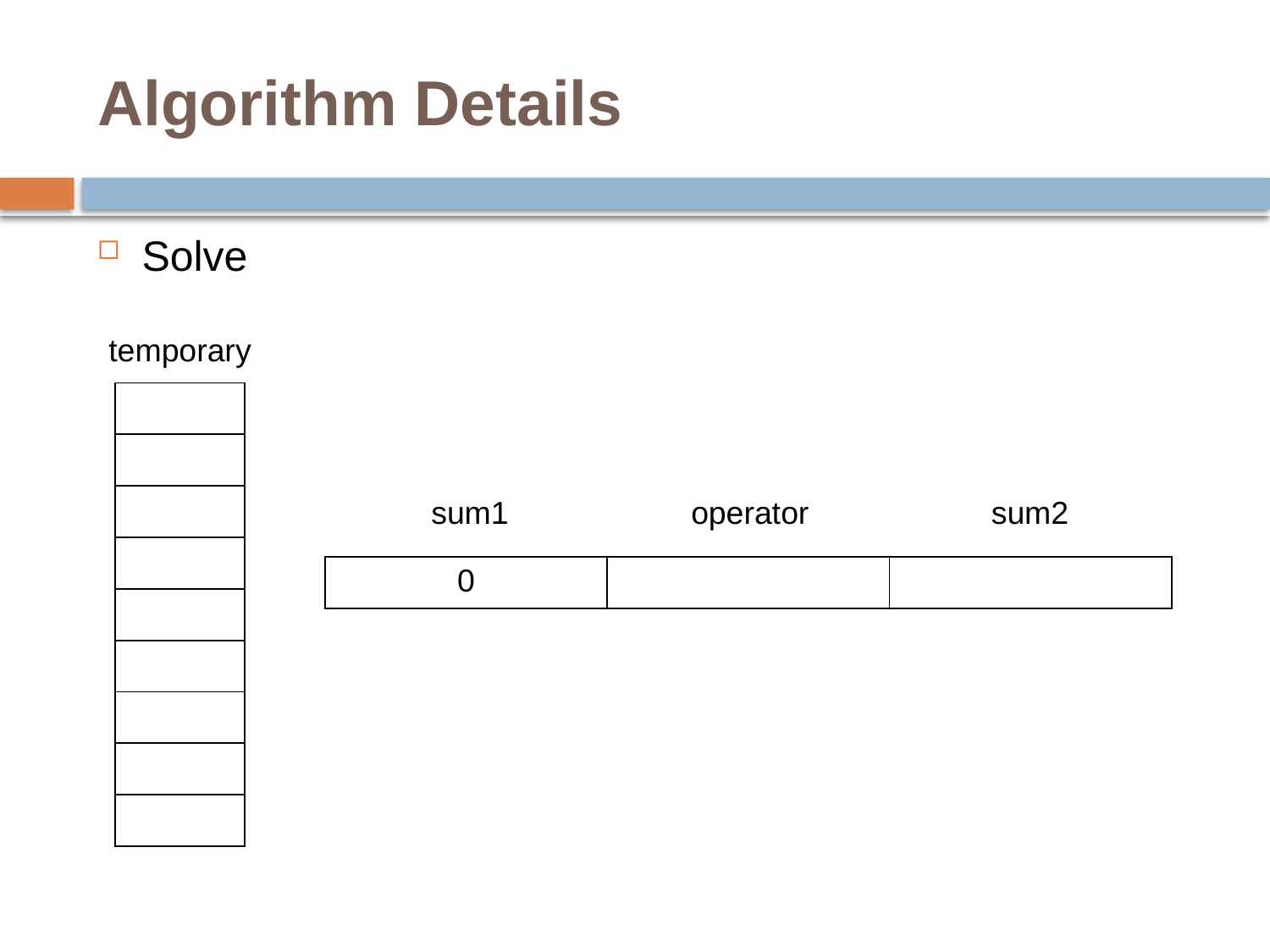

# Algorithm Details
Solve
temporary
|  |
| --- |
|  |
|  |
|  |
|  |
|  |
|  |
|  |
|  |
sum1
operator
sum2
| 0 |  |  |
| --- | --- | --- |